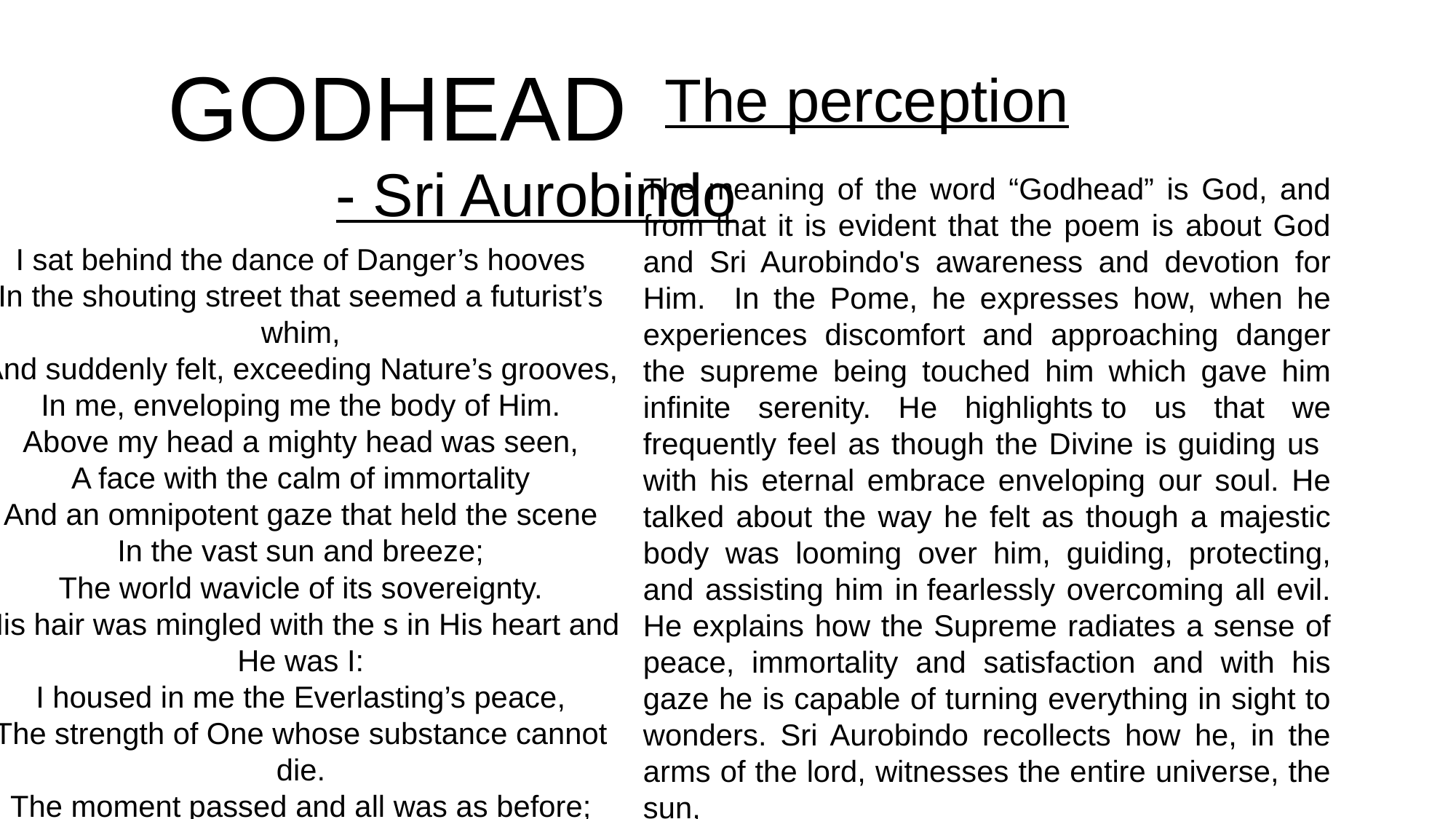

GODHEAD
The perception

- Sri Aurobindo
The meaning of the word “Godhead” is God, and from that it is evident that the poem is about God and Sri Aurobindo's awareness and devotion for Him.  In the Pome, he expresses how, when he experiences discomfort and approaching danger the supreme being touched him which gave him infinite serenity. He highlights to us that we frequently feel as though the Divine is guiding us  with his eternal embrace enveloping our soul. He talked about the way he felt as though a majestic body was looming over him, guiding, protecting, and assisting him in fearlessly overcoming all evil. He explains how the Supreme radiates a sense of peace, immortality and satisfaction and with his gaze he is capable of turning everything in sight to wonders. Sri Aurobindo recollects how he, in the arms of the lord, witnesses the entire universe, the sun,
the breeze, the trees, the water and the soil as part of the divine. He realizes that the lord that
he envisions, is himself and eternal calmness that he saw will be brought by his own hands. After that brief vision of truth, Sri Aurobindo recognizes his objective and the significance of using integral yoga to bring everyone eternal peace.
I sat behind the dance of Danger’s hooves
In the shouting street that seemed a futurist’s whim,
And suddenly felt, exceeding Nature’s grooves,
In me, enveloping me the body of Him.
Above my head a mighty head was seen,
A face with the calm of immortality
And an omnipotent gaze that held the scene
In the vast sun and breeze;
The world wavicle of its sovereignty.
His hair was mingled with the s in His heart and He was I:
I housed in me the Everlasting’s peace,
The strength of One whose substance cannot die.
The moment passed and all was as before;
Only that deathless memory I bore.